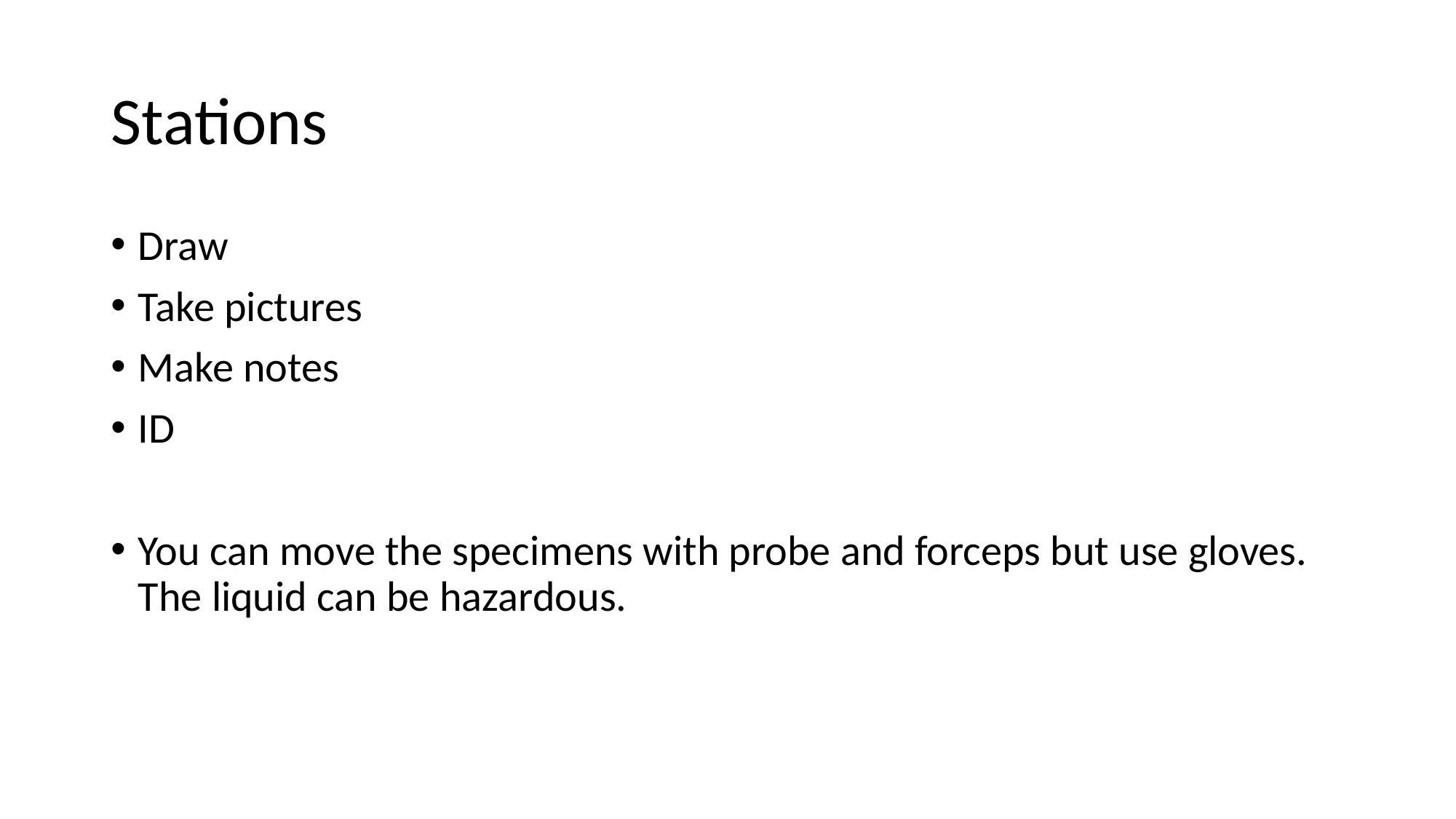

# Stations
Draw
Take pictures
Make notes
ID

You can move the specimens with probe and forceps but use gloves. The liquid can be hazardous.